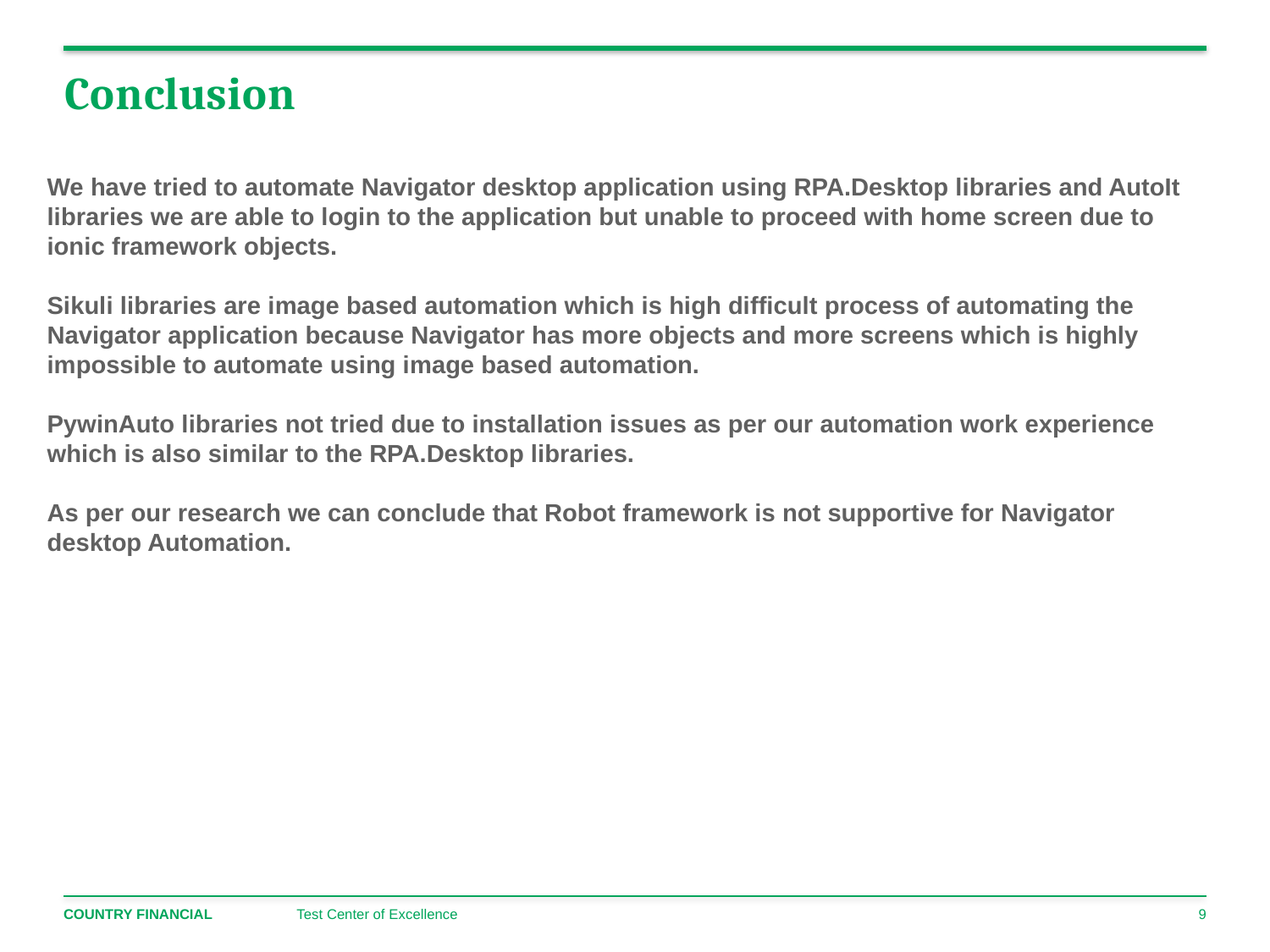

# Conclusion
We have tried to automate Navigator desktop application using RPA.Desktop libraries and AutoIt libraries we are able to login to the application but unable to proceed with home screen due to ionic framework objects.

Sikuli libraries are image based automation which is high difficult process of automating the Navigator application because Navigator has more objects and more screens which is highly impossible to automate using image based automation.

PywinAuto libraries not tried due to installation issues as per our automation work experience which is also similar to the RPA.Desktop libraries.

As per our research we can conclude that Robot framework is not supportive for Navigator desktop Automation.
Test Center of Excellence
9